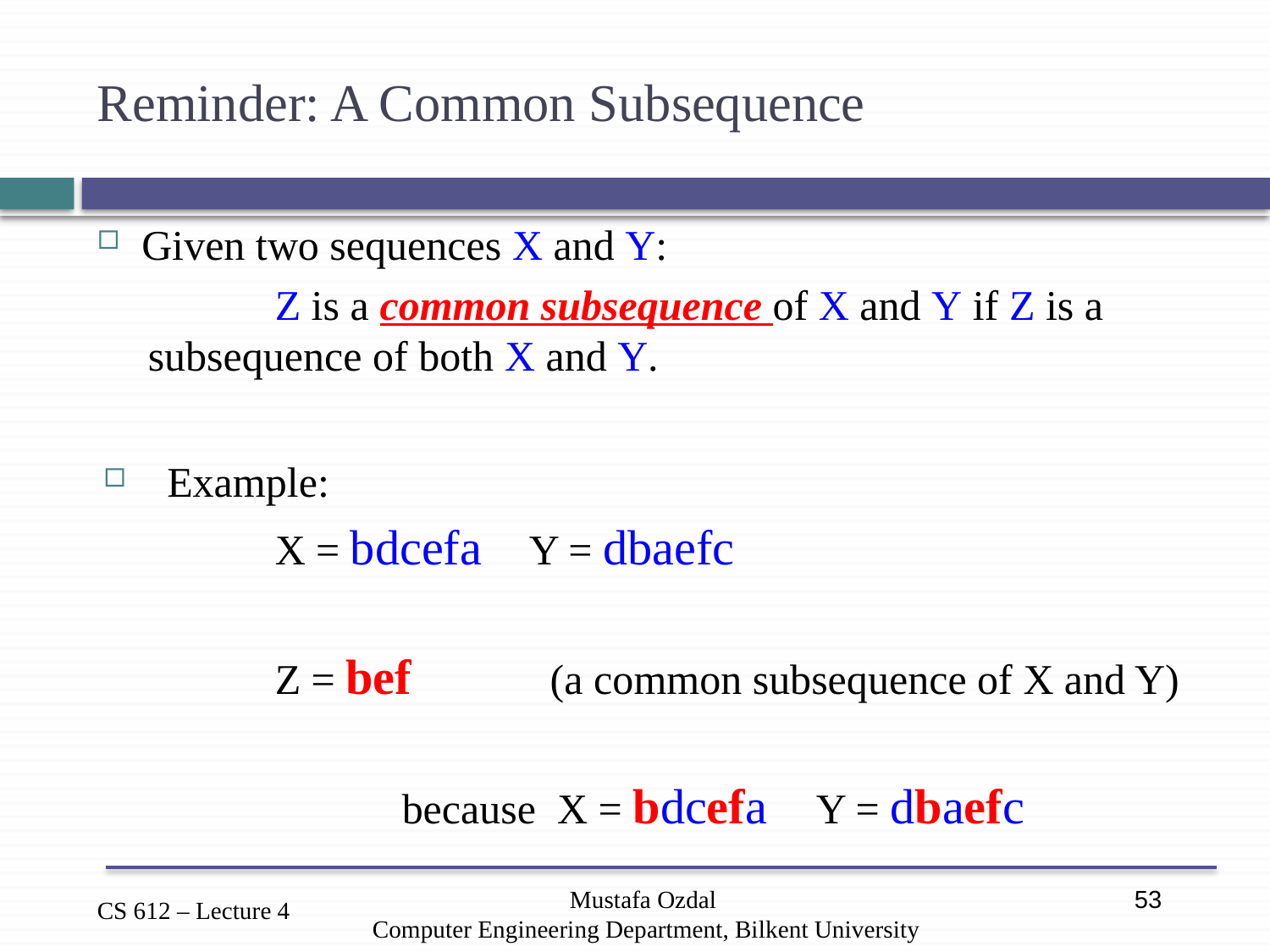

# Reminder: A Common Subsequence
Given two sequences X and Y:
	Z is a common subsequence of X and Y if Z is a subsequence of both X and Y.

Example:
	X = bdcefa	Y = dbaefc

	Z = bef	  (a common subsequence of X and Y)

		because  X = bdcefa    Y = dbaefc
Mustafa Ozdal
Computer Engineering Department, Bilkent University